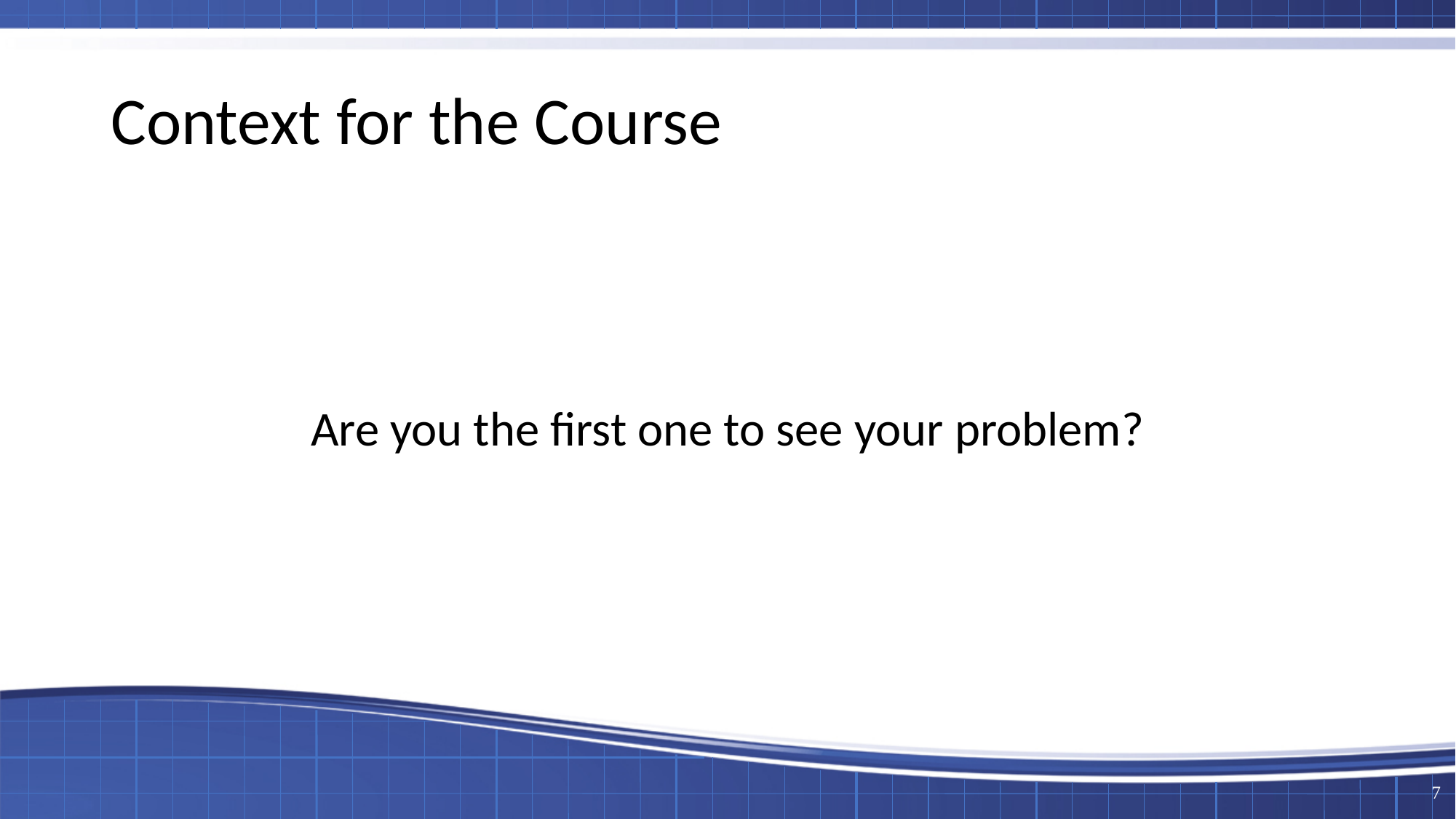

# Context for the Course
Are you the first one to see your problem?
7